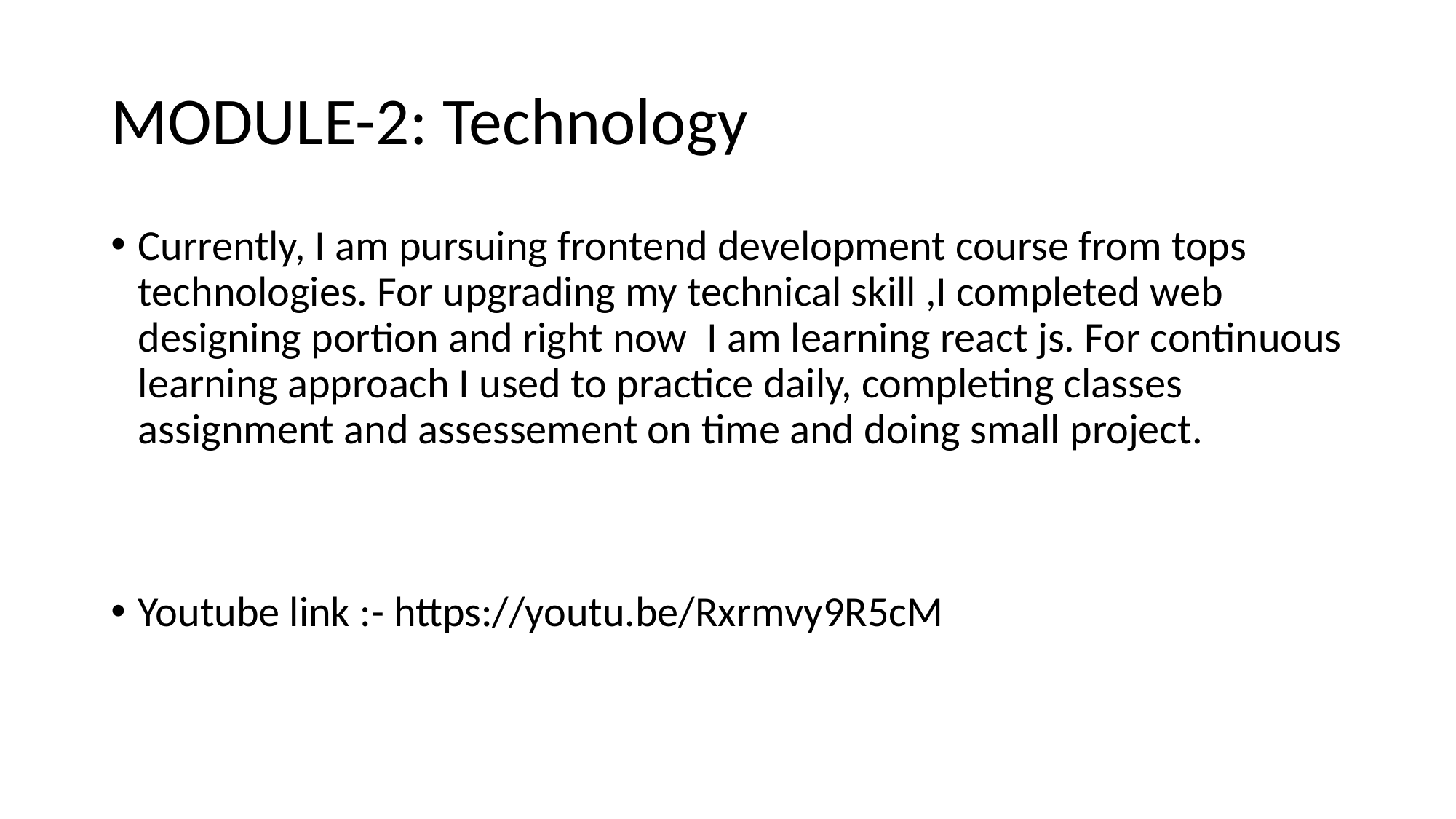

# MODULE-2: Technology
Currently, I am pursuing frontend development course from tops technologies. For upgrading my technical skill ,I completed web designing portion and right now  I am learning react js. For continuous learning approach I used to practice daily, completing classes assignment and assessement on time and doing small project.

Youtube link :- https://youtu.be/Rxrmvy9R5cM